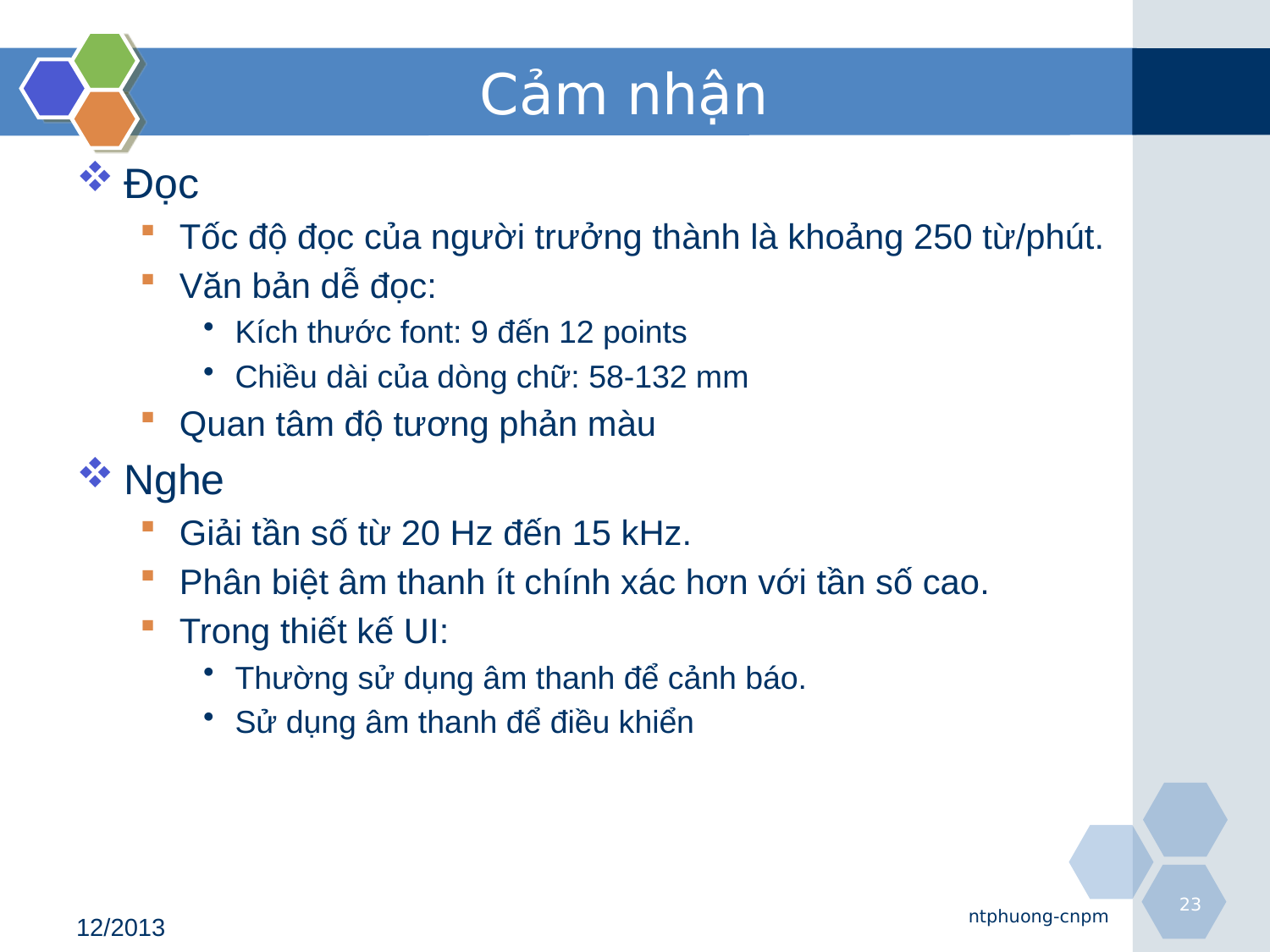

# Cảm nhận
Đọc
Tốc độ đọc của người trưởng thành là khoảng 250 từ/phút.
Văn bản dễ đọc:
Kích thước font: 9 đến 12 points
Chiều dài của dòng chữ: 58-132 mm
Quan tâm độ tương phản màu
Nghe
Giải tần số từ 20 Hz đến 15 kHz.
Phân biệt âm thanh ít chính xác hơn với tần số cao.
Trong thiết kế UI:
Thường sử dụng âm thanh để cảnh báo.
Sử dụng âm thanh để điều khiển

23
ntphuong-cnpm
12/2013